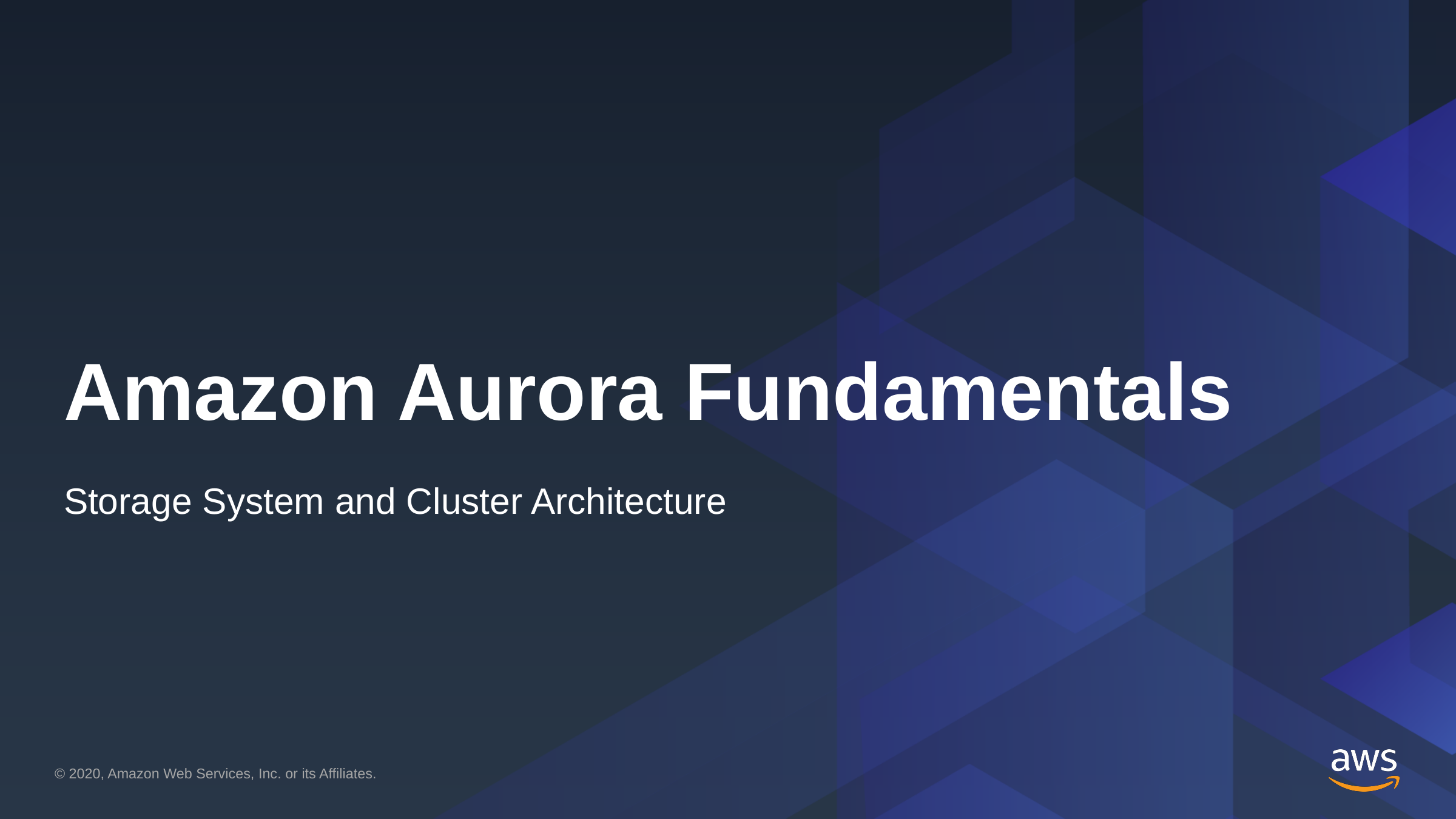

# Amazon Aurora Fundamentals
Storage System and Cluster Architecture